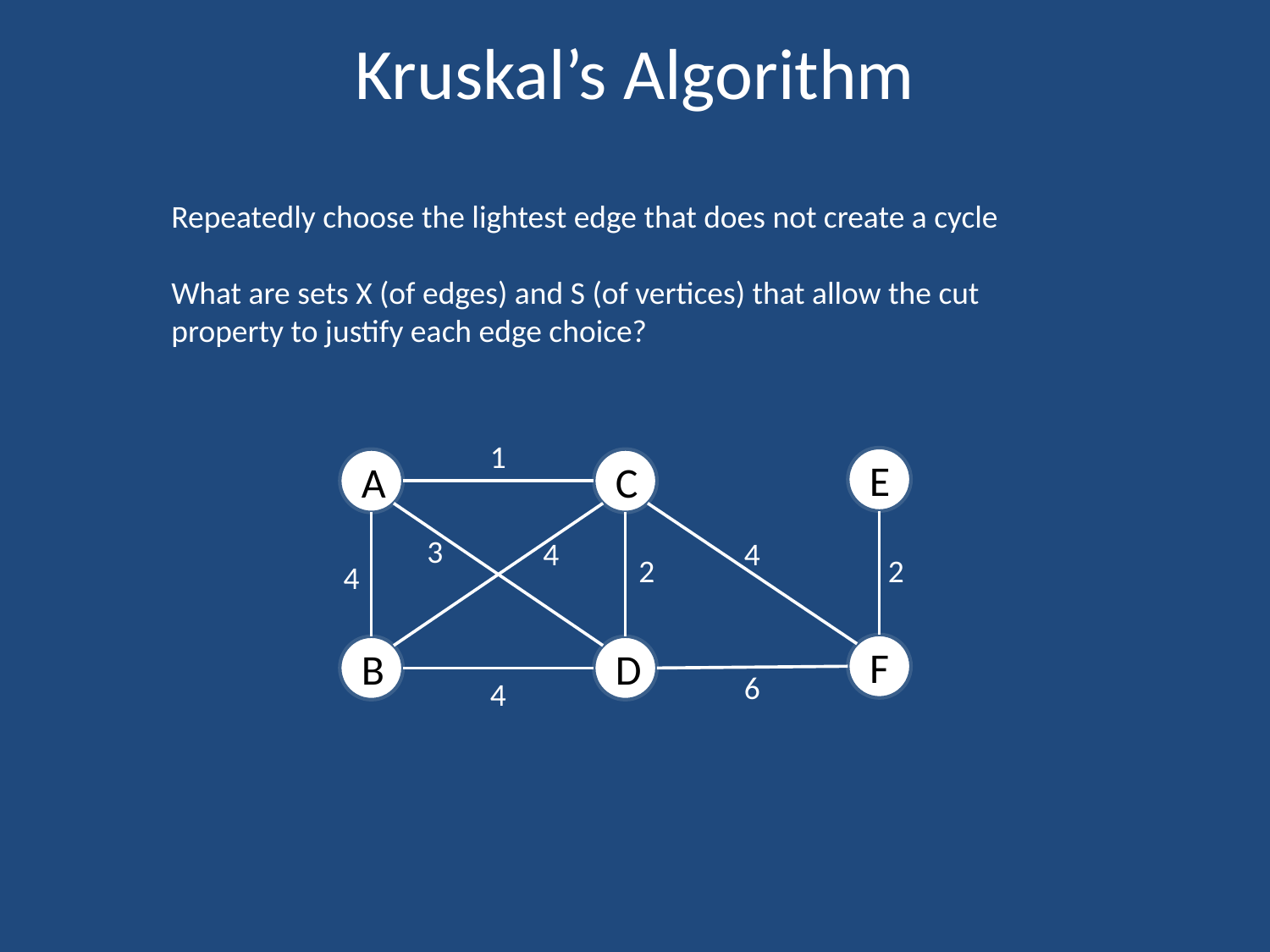

# Kruskal’s Algorithm
Repeatedly choose the lightest edge that does not create a cycle

What are sets X (of edges) and S (of vertices) that allow the cut property to justify each edge choice?
1
E
A
C
3
4
4
2
2
4
F
B
D
6
4